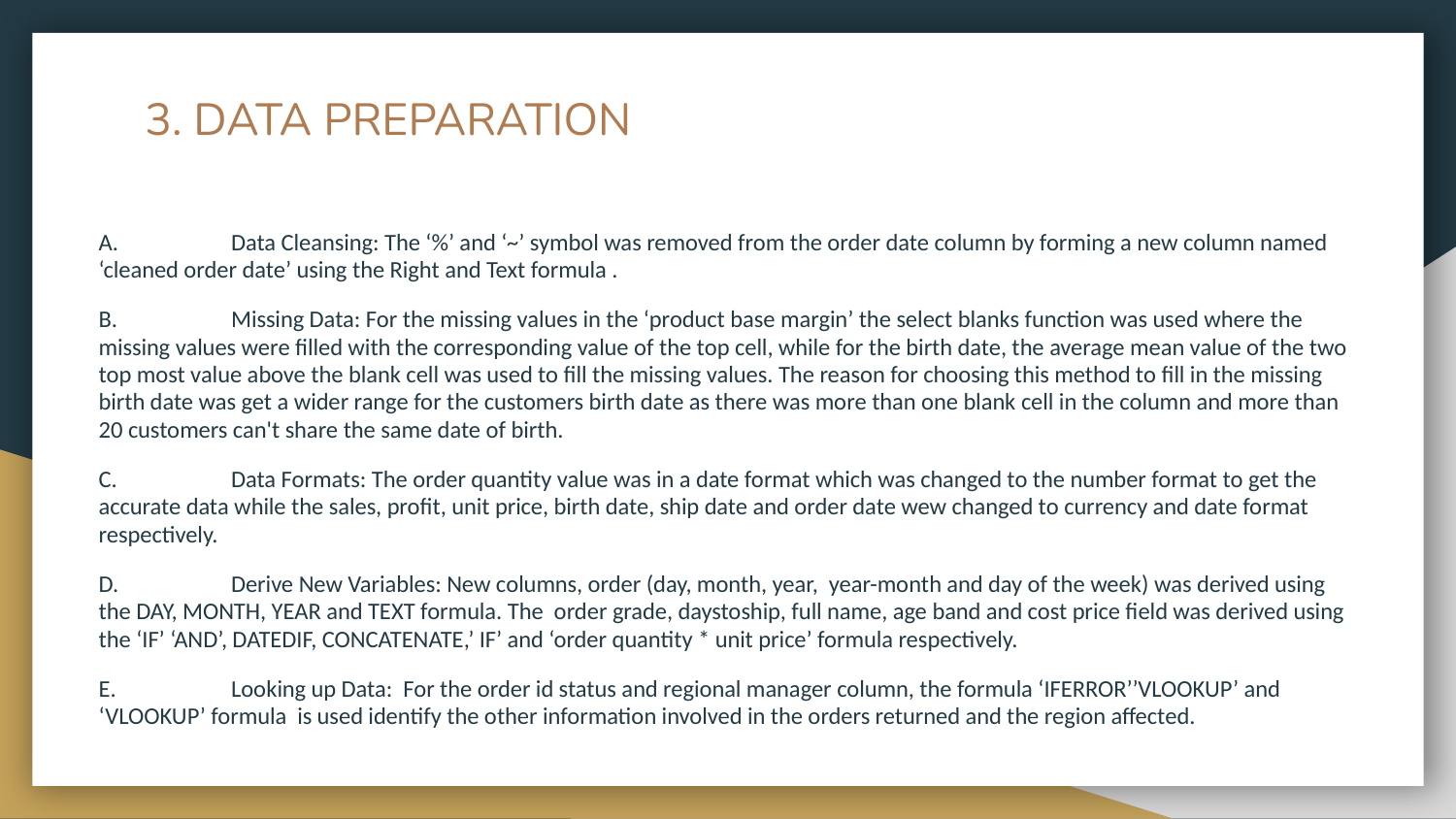

# 3. DATA PREPARATION
A.	Data Cleansing: The ‘%’ and ‘~’ symbol was removed from the order date column by forming a new column named ‘cleaned order date’ using the Right and Text formula .
B.	Missing Data: For the missing values in the ‘product base margin’ the select blanks function was used where the missing values were filled with the corresponding value of the top cell, while for the birth date, the average mean value of the two top most value above the blank cell was used to fill the missing values. The reason for choosing this method to fill in the missing birth date was get a wider range for the customers birth date as there was more than one blank cell in the column and more than 20 customers can't share the same date of birth.
C.	Data Formats: The order quantity value was in a date format which was changed to the number format to get the accurate data while the sales, profit, unit price, birth date, ship date and order date wew changed to currency and date format respectively.
D.	Derive New Variables: New columns, order (day, month, year,  year-month and day of the week) was derived using the DAY, MONTH, YEAR and TEXT formula. The  order grade, daystoship, full name, age band and cost price field was derived using the ‘IF’ ‘AND’, DATEDIF, CONCATENATE,’ IF’ and ‘order quantity * unit price’ formula respectively.
E.	Looking up Data:  For the order id status and regional manager column, the formula ‘IFERROR’’VLOOKUP’ and ‘VLOOKUP’ formula  is used identify the other information involved in the orders returned and the region affected.